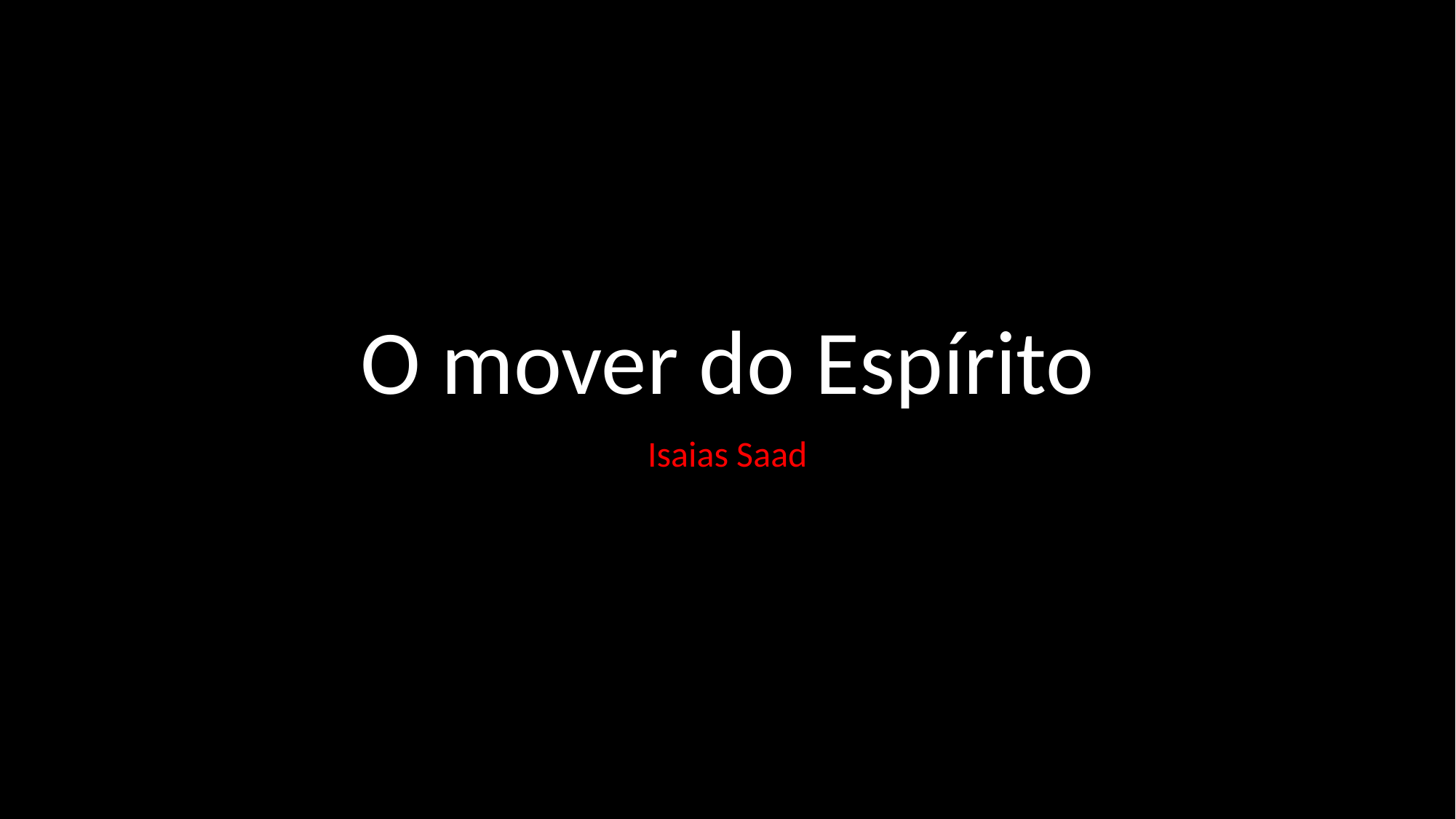

# O mover do Espírito
Isaias Saad